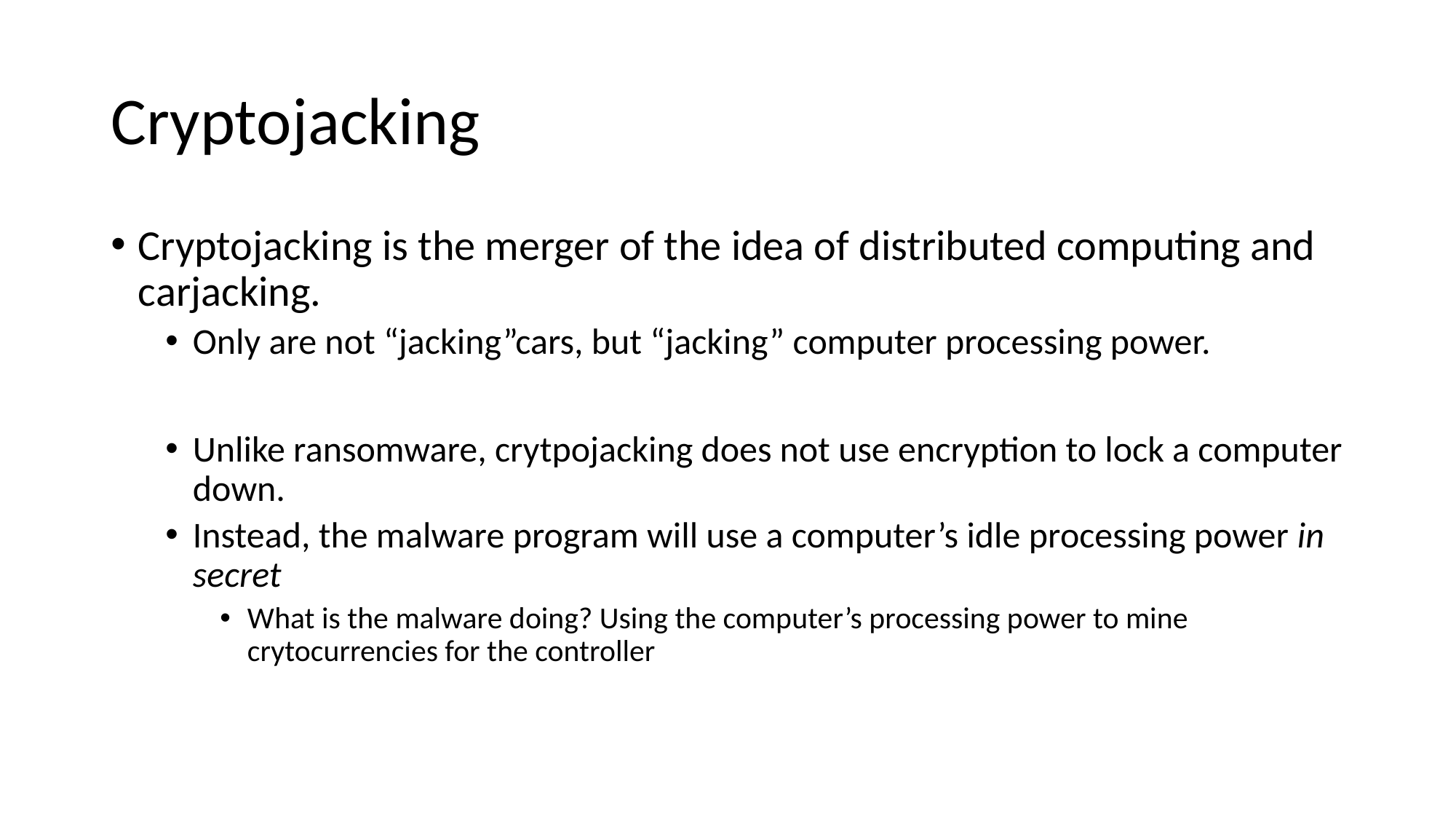

# Cryptojacking
Cryptojacking is the merger of the idea of distributed computing and carjacking.
Only are not “jacking”cars, but “jacking” computer processing power.

Unlike ransomware, crytpojacking does not use encryption to lock a computer down.
Instead, the malware program will use a computer’s idle processing power in secret
What is the malware doing? Using the computer’s processing power to mine crytocurrencies for the controller